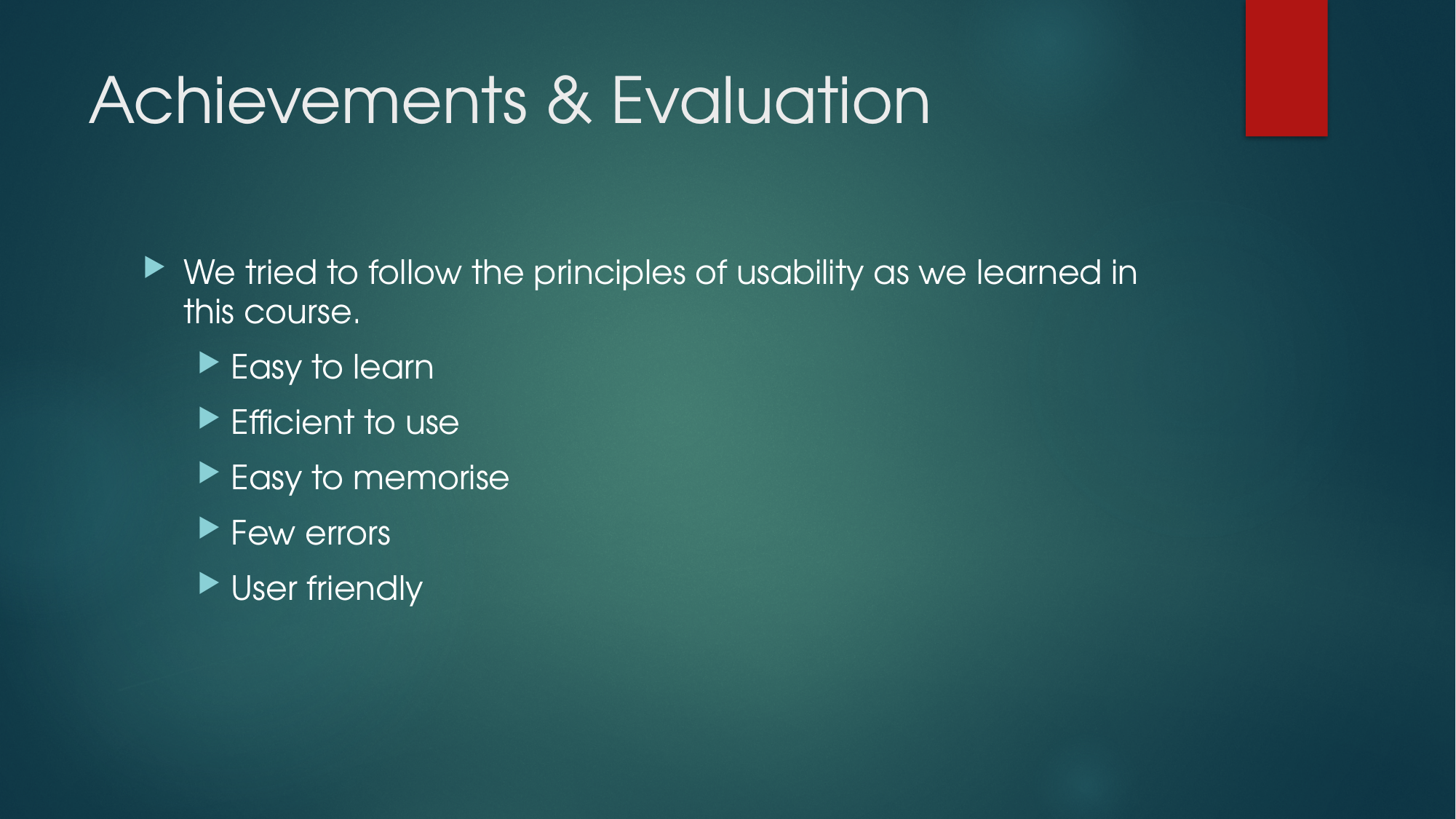

# Achievements & Evaluation
We tried to follow the principles of usability as we learned in this course.
Easy to learn
Efficient to use
Easy to memorise
Few errors
User friendly